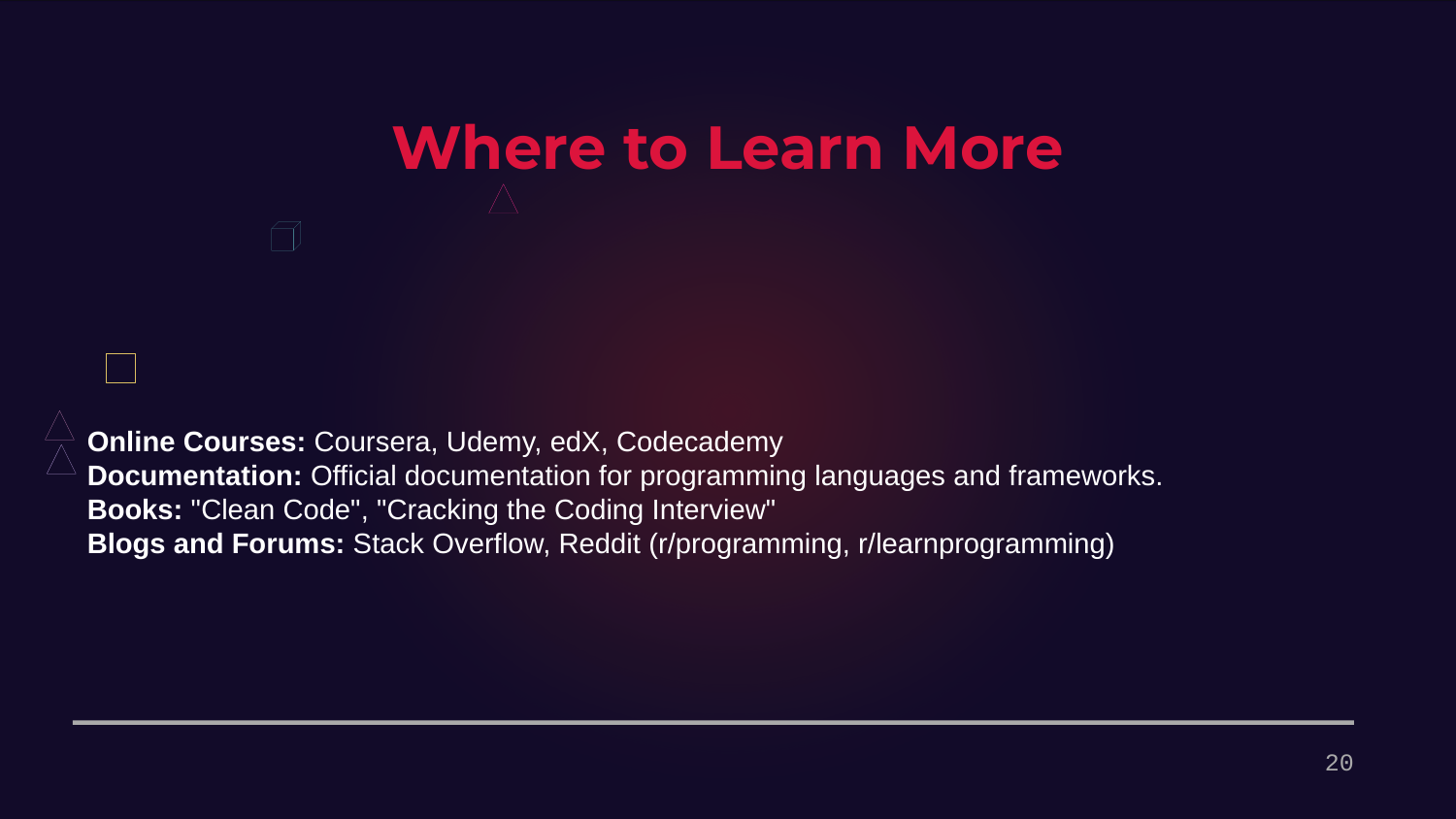

Where to Learn More

Online Courses: Coursera, Udemy, edX, Codecademy
Documentation: Official documentation for programming languages and frameworks.
Books: "Clean Code", "Cracking the Coding Interview"
Blogs and Forums: Stack Overflow, Reddit (r/programming, r/learnprogramming)

20